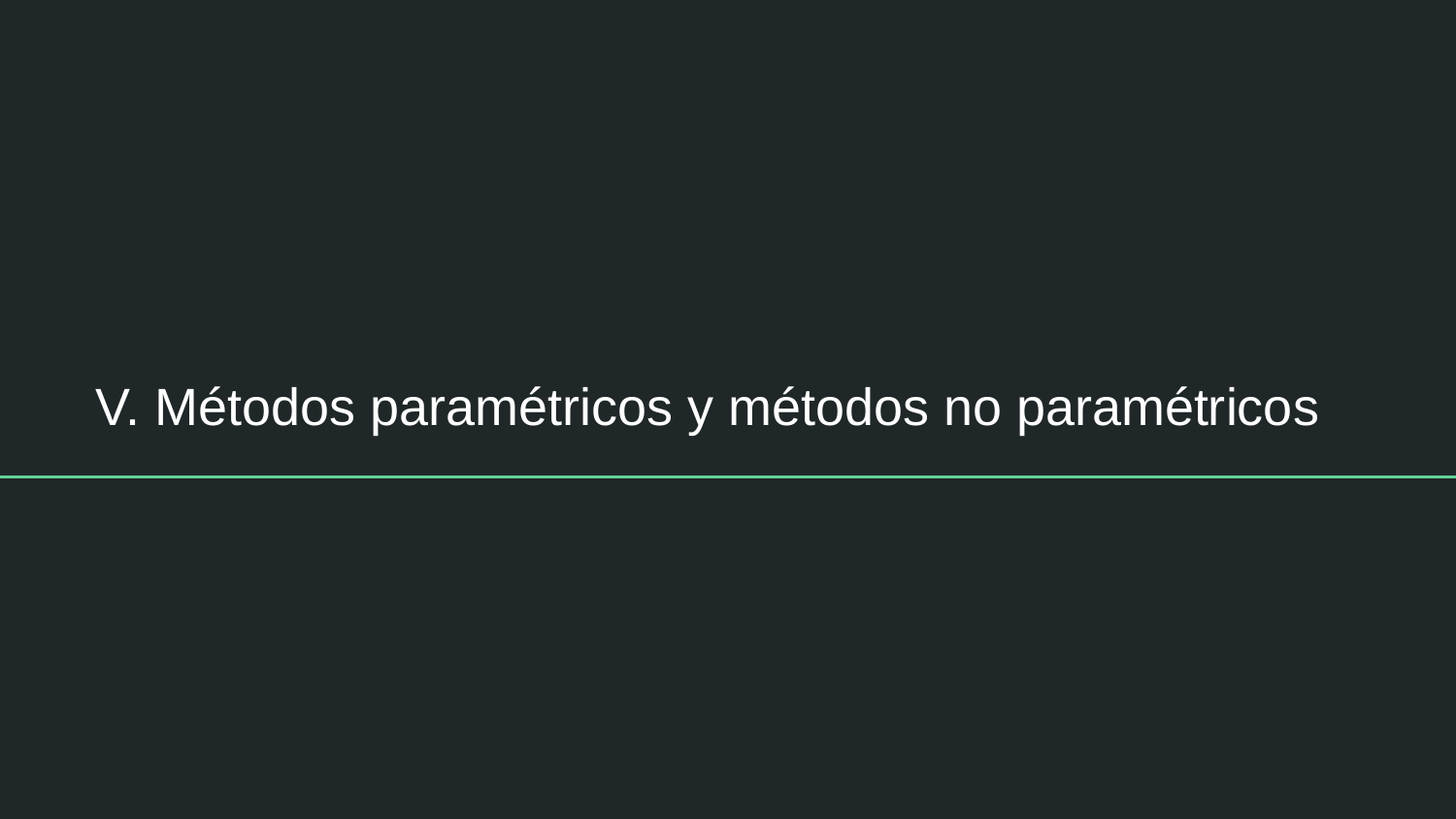

# V. Métodos paramétricos y métodos no paramétricos